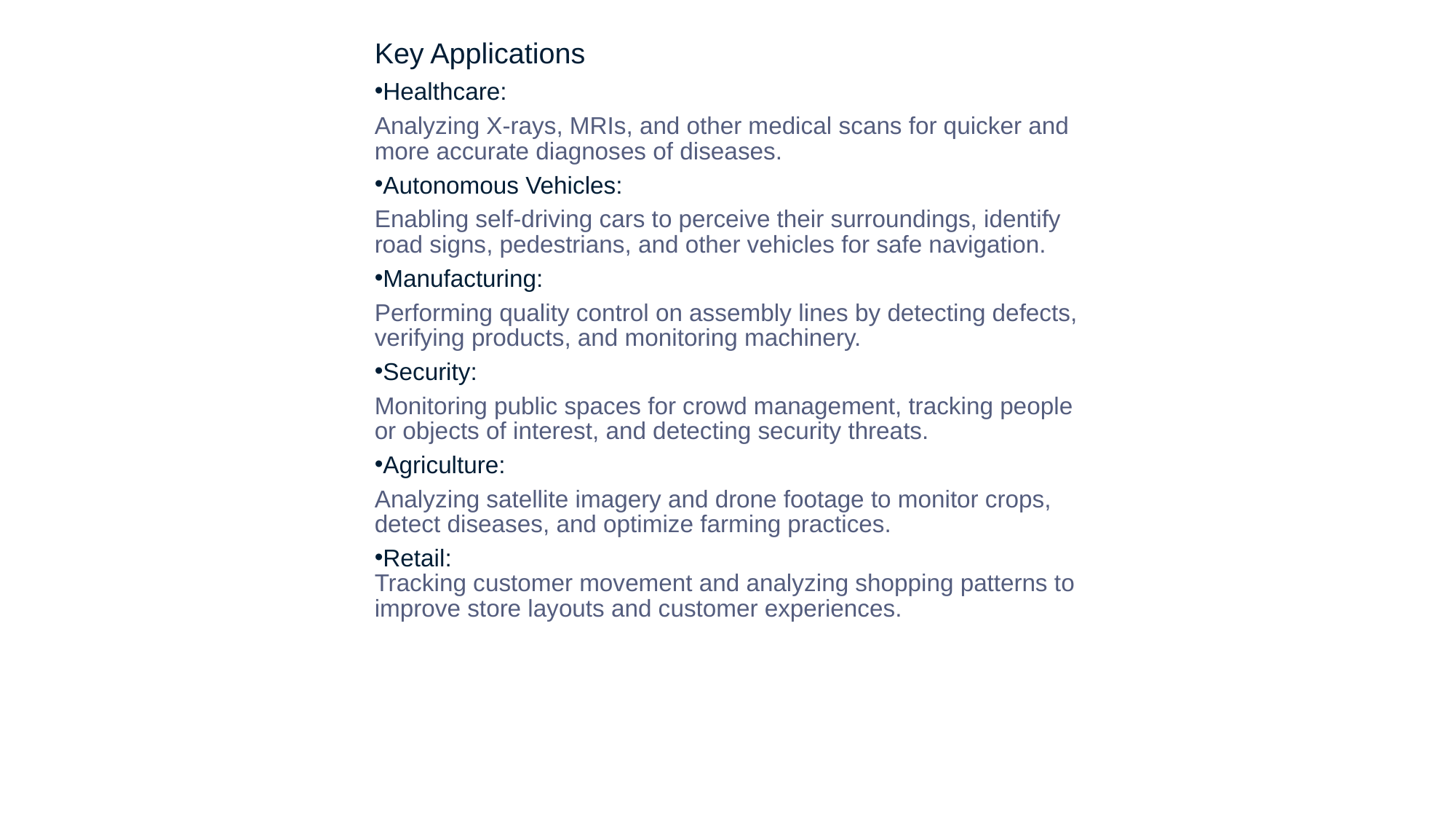

Key Applications
Healthcare:
Analyzing X-rays, MRIs, and other medical scans for quicker and more accurate diagnoses of diseases.
Autonomous Vehicles:
Enabling self-driving cars to perceive their surroundings, identify road signs, pedestrians, and other vehicles for safe navigation.
Manufacturing:
Performing quality control on assembly lines by detecting defects, verifying products, and monitoring machinery.
Security:
Monitoring public spaces for crowd management, tracking people or objects of interest, and detecting security threats.
Agriculture:
Analyzing satellite imagery and drone footage to monitor crops, detect diseases, and optimize farming practices.
Retail:
Tracking customer movement and analyzing shopping patterns to improve store layouts and customer experiences.